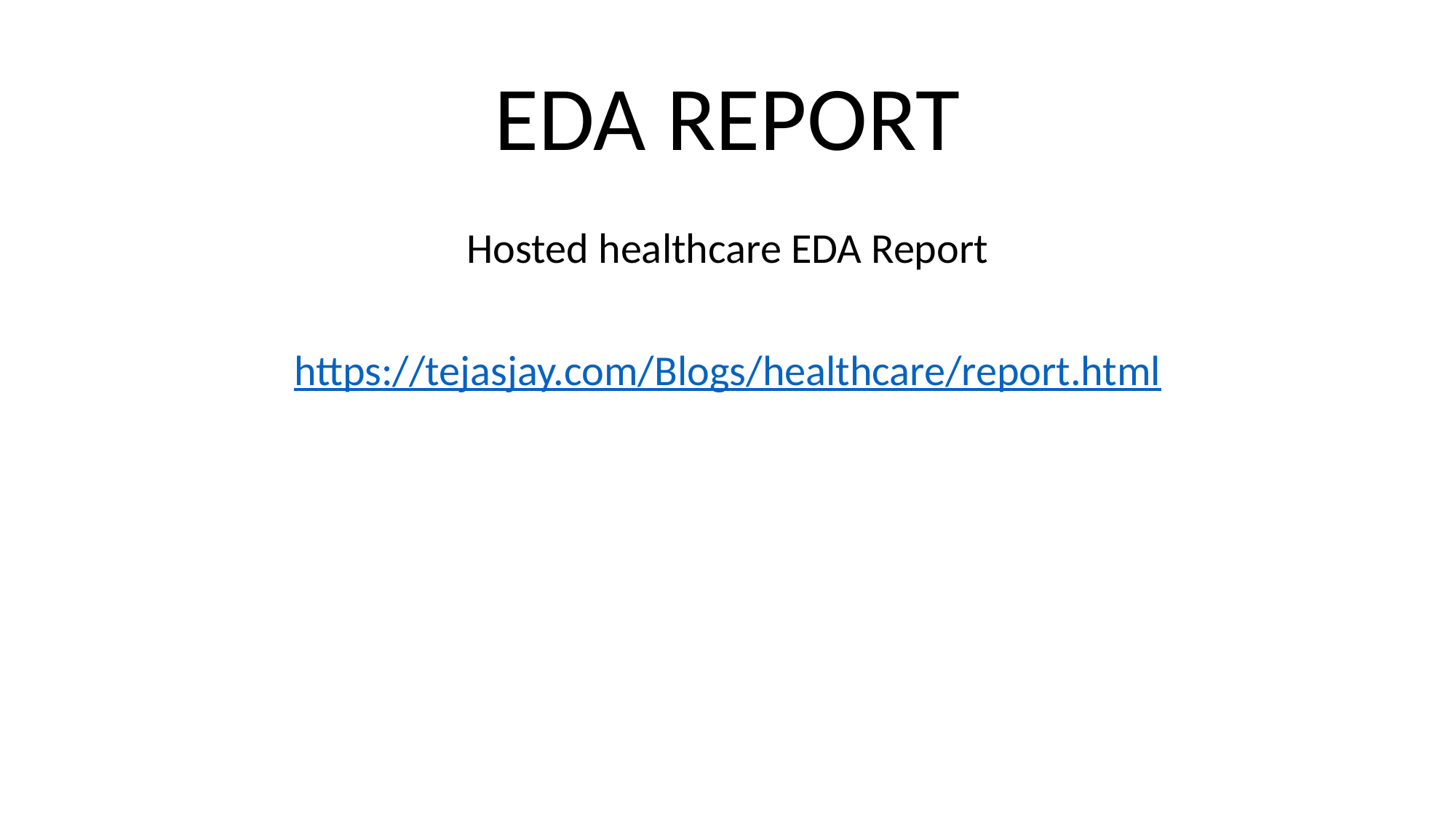

# EDA REPORT
Hosted healthcare EDA Report

https://tejasjay.com/Blogs/healthcare/report.html